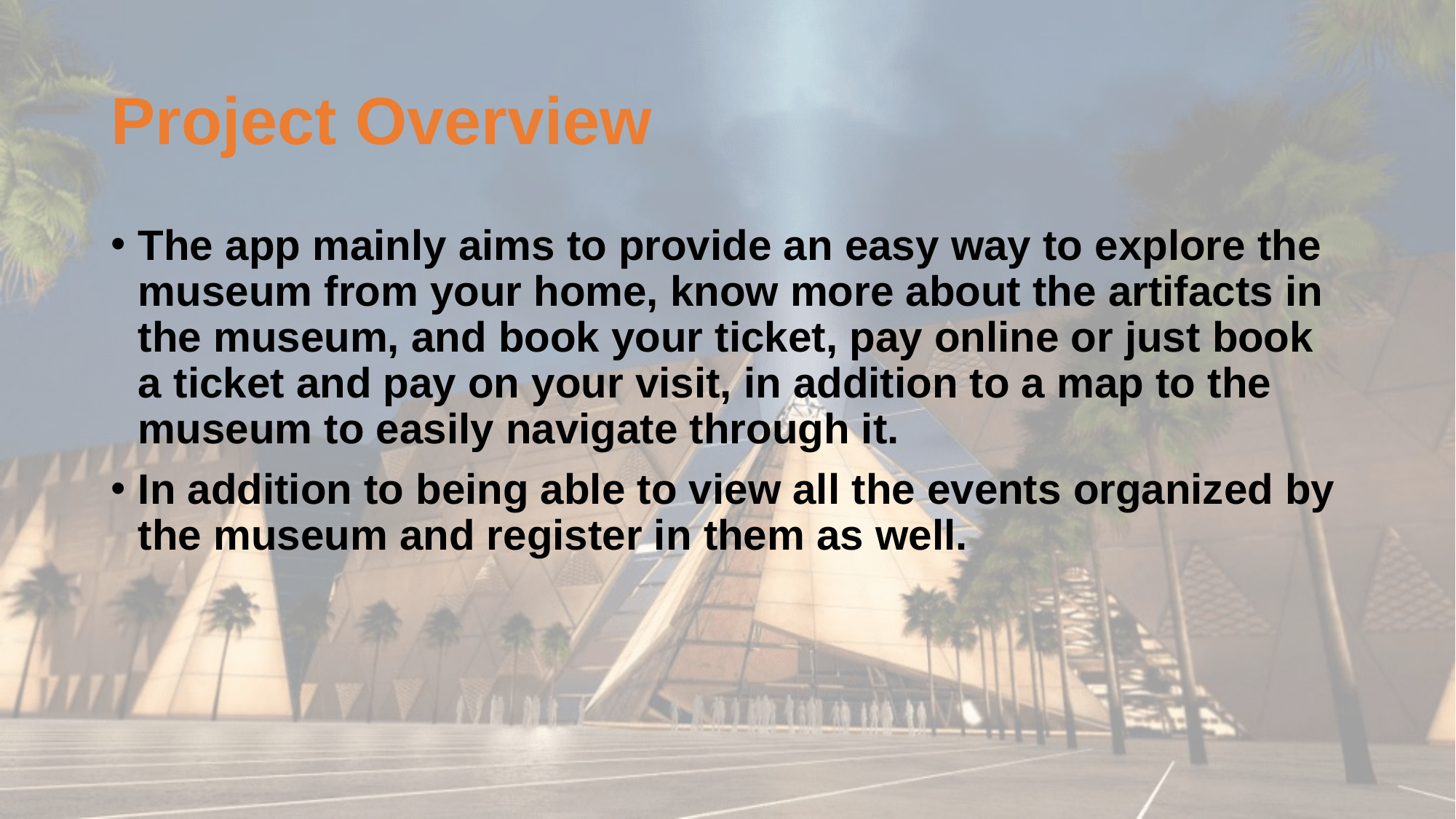

# Project Overview
The app mainly aims to provide an easy way to explore the museum from your home, know more about the artifacts in the museum, and book your ticket, pay online or just book a ticket and pay on your visit, in addition to a map to the museum to easily navigate through it.
In addition to being able to view all the events organized by the museum and register in them as well.